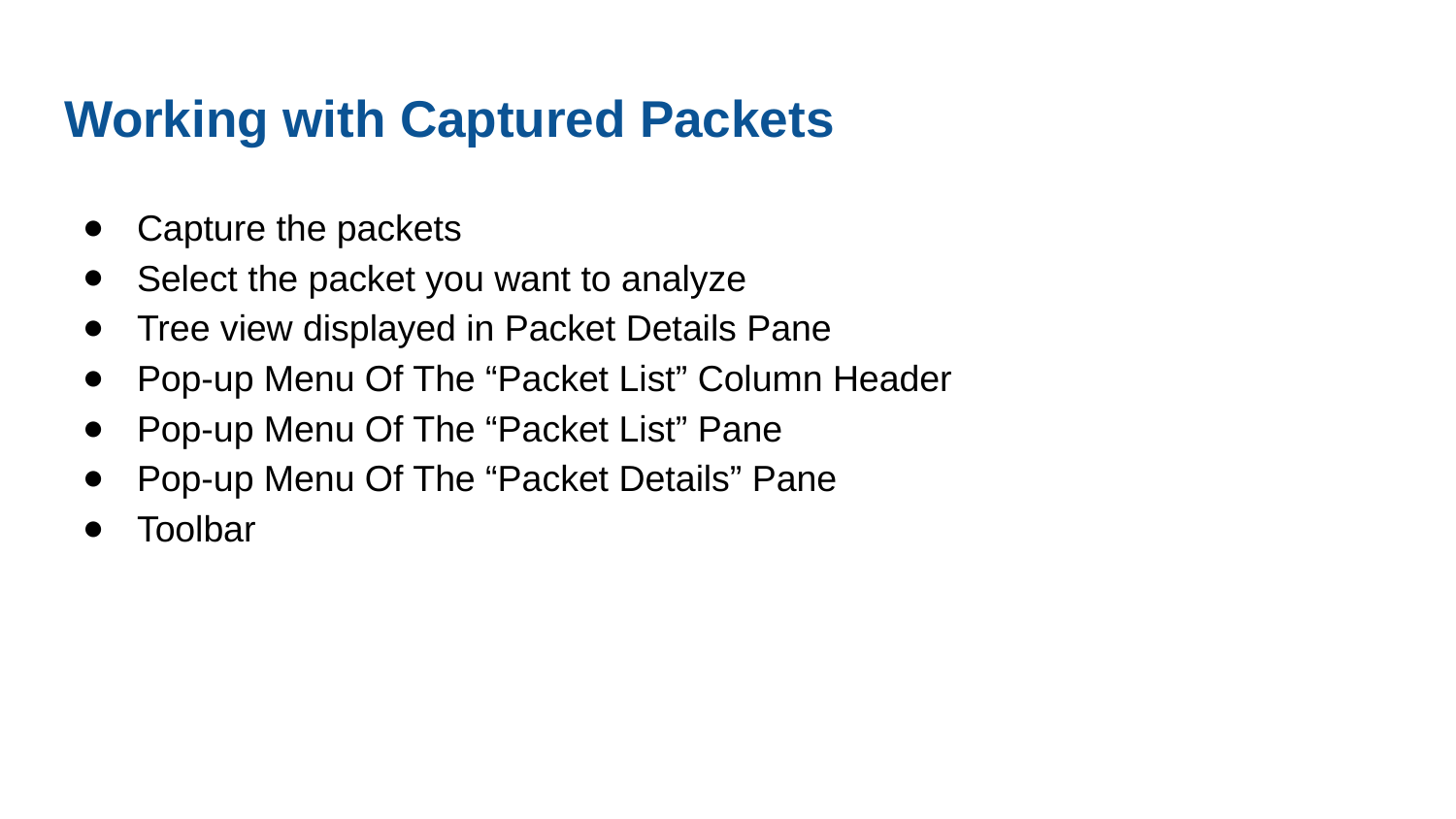

# Working with Captured Packets
Capture the packets
Select the packet you want to analyze
Tree view displayed in Packet Details Pane
Pop-up Menu Of The “Packet List” Column Header
Pop-up Menu Of The “Packet List” Pane
Pop-up Menu Of The “Packet Details” Pane
Toolbar